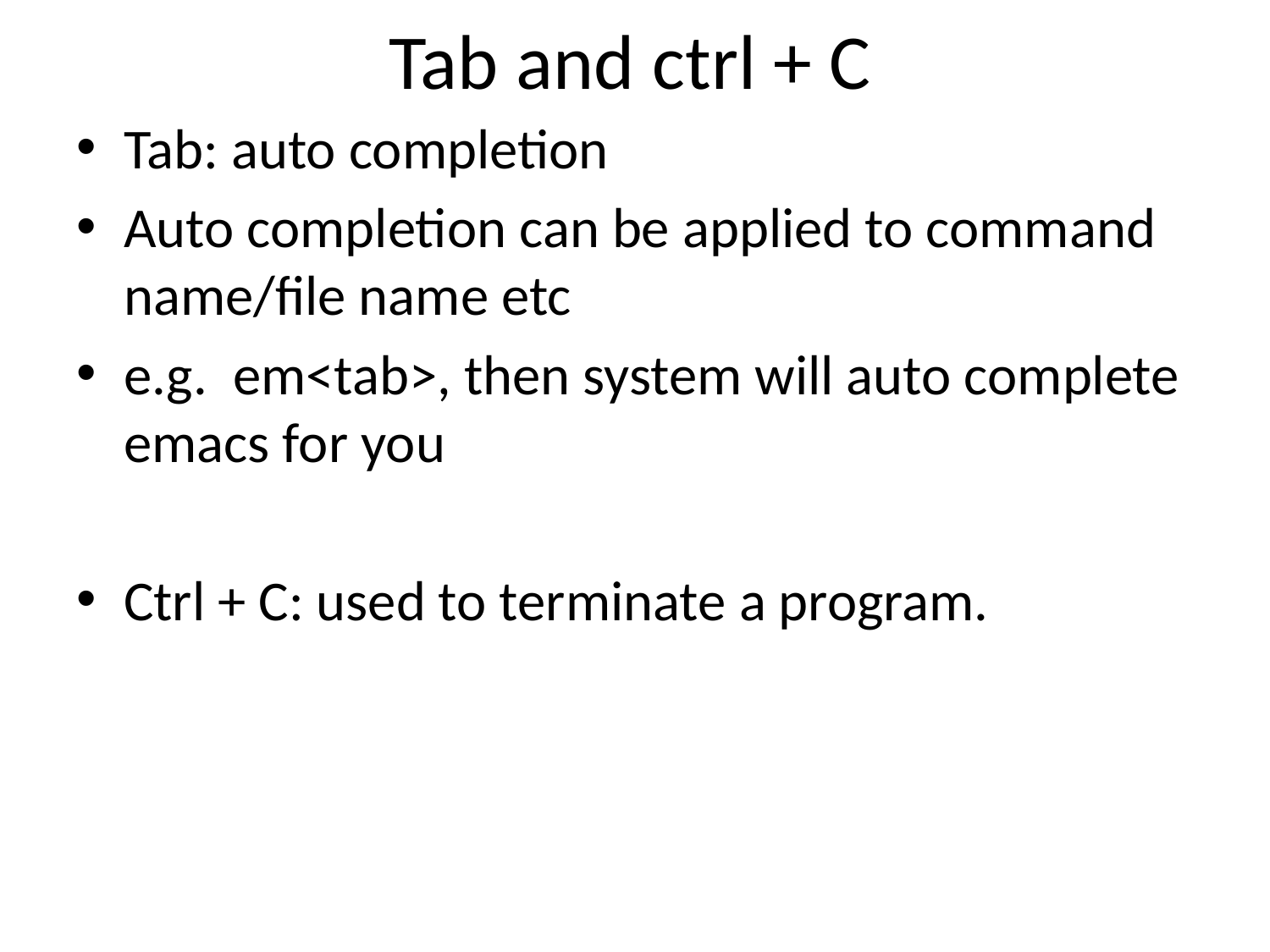

# Tab and ctrl + C
Tab: auto completion
Auto completion can be applied to command name/file name etc
e.g.  em<tab>, then system will auto complete emacs for you

Ctrl + C: used to terminate a program.